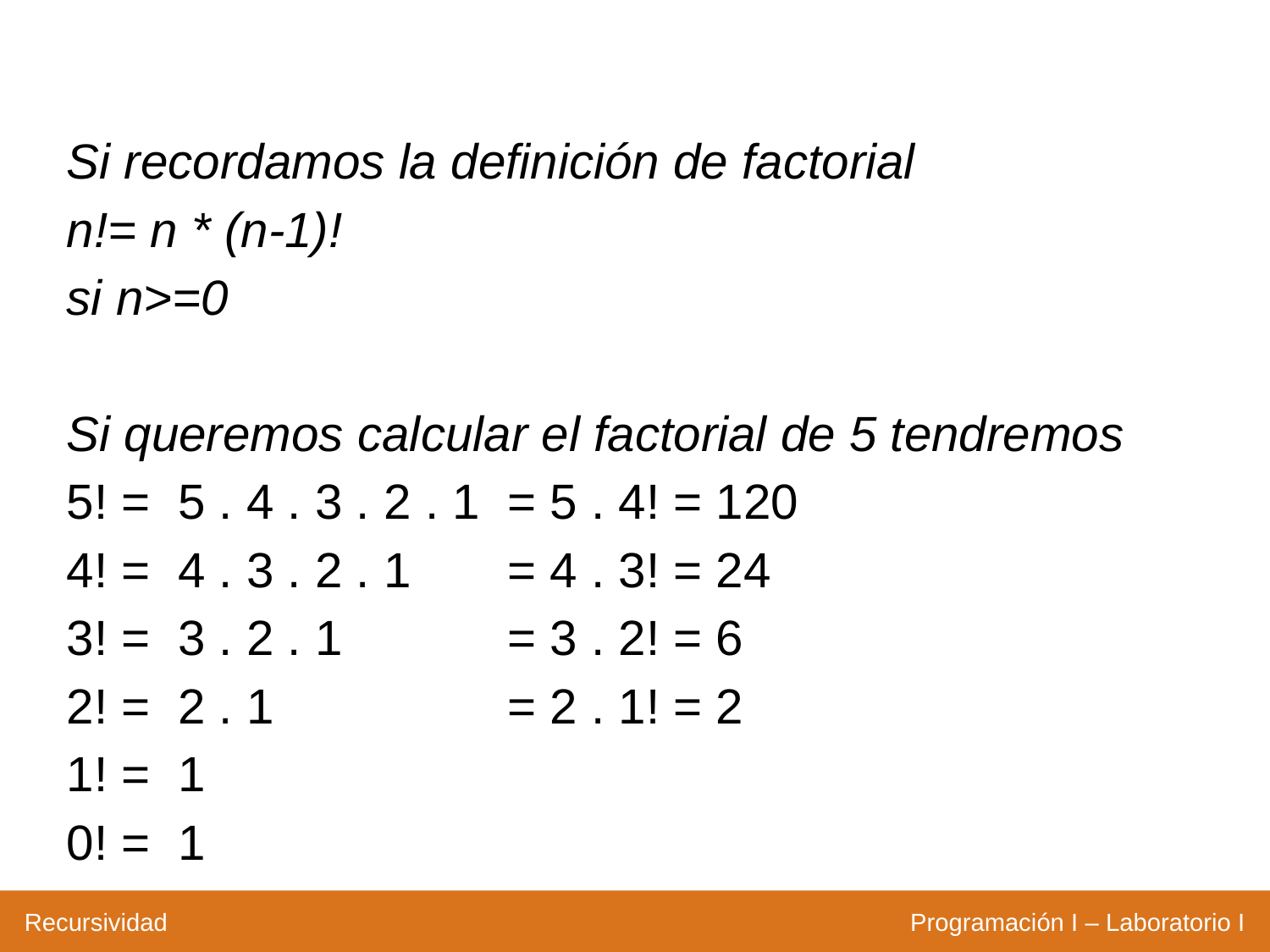

Si recordamos la definición de factorial
n!= n * (n-1)!
si n>=0

Si queremos calcular el factorial de 5 tendremos
5! =  5 . 4 . 3 . 2 . 1  = 5 . 4! = 120
4! =  4 . 3 . 2 . 1       = 4 . 3! = 24
3! =  3 . 2 . 1            = 3 . 2! = 6
2! =  2 . 1                 = 2 . 1! = 2
1! =  1
0! =  1

Programación I – Laboratorio I

Recursividad